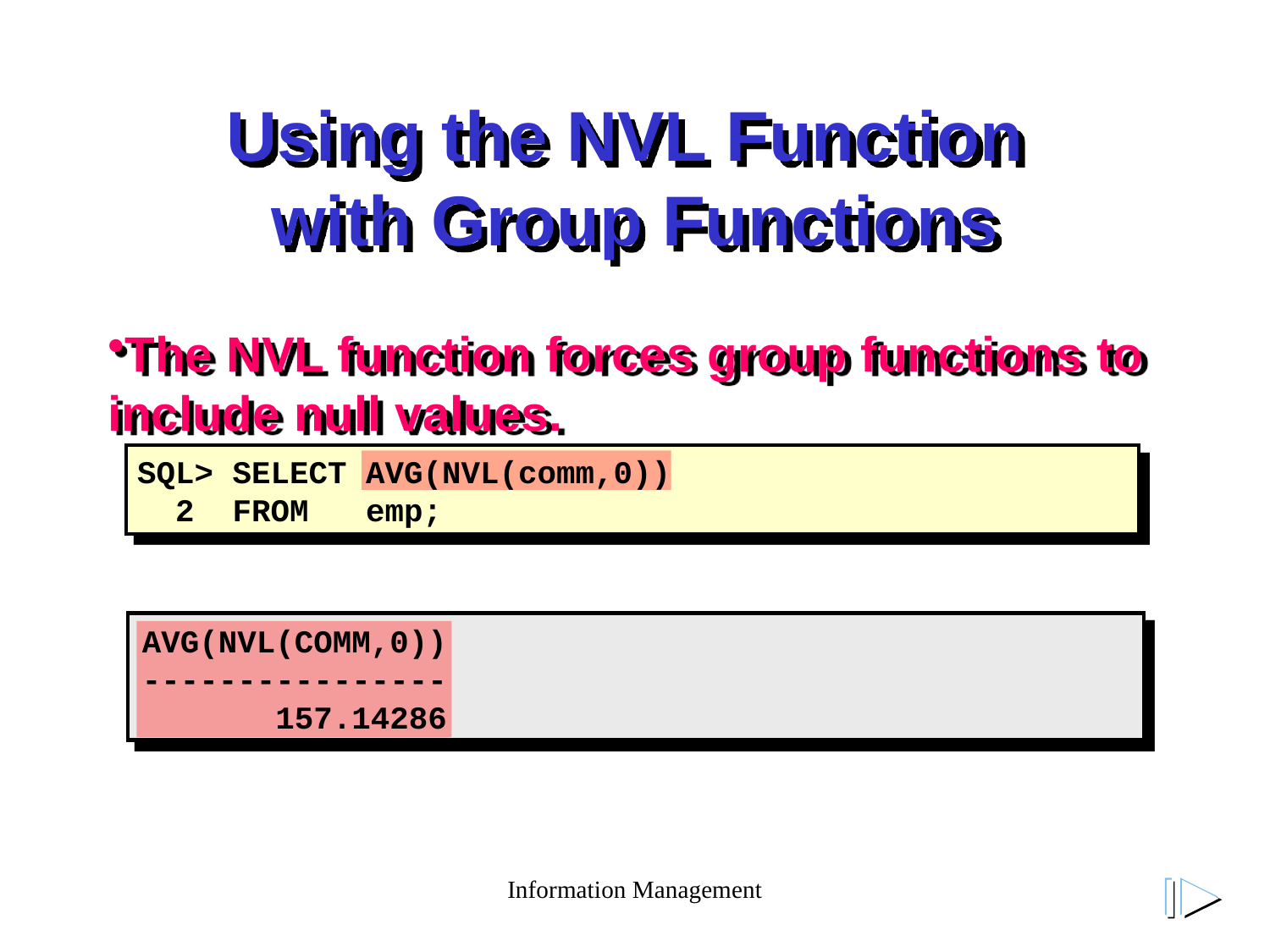

# Using the NVL Function with Group Functions
The NVL function forces group functions to include null values.
SQL> SELECT AVG(NVL(comm,0))
  2  FROM   emp;

AVG(NVL(COMM,0))
----------------
       157.14286
Information Management